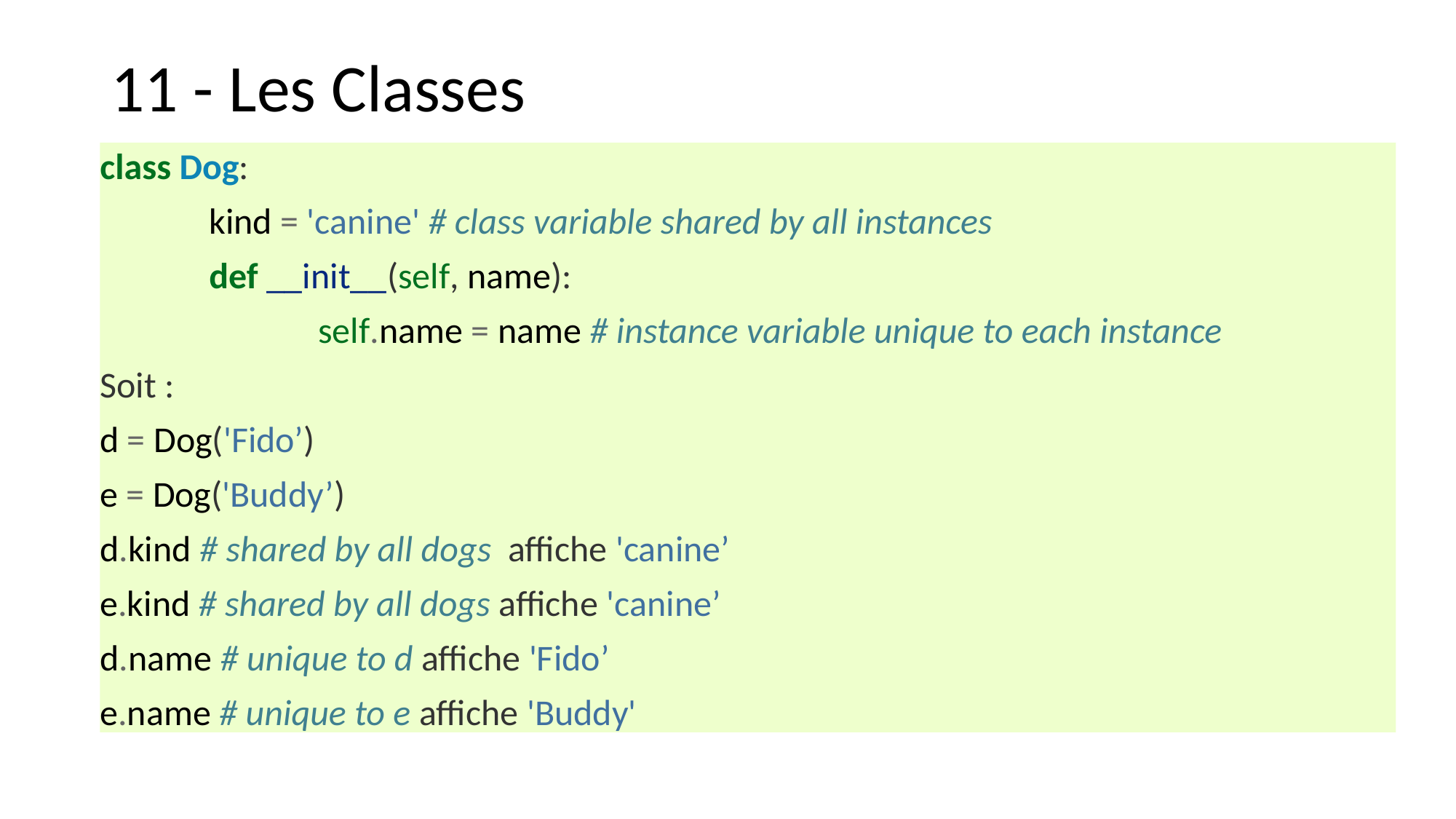

# 11 - Les Classes
class Dog:
	kind = 'canine' # class variable shared by all instances
	def __init__(self, name):
		self.name = name # instance variable unique to each instance
Soit :
d = Dog('Fido’)
e = Dog('Buddy’)
d.kind # shared by all dogs  affiche 'canine’
e.kind # shared by all dogs affiche 'canine’
d.name # unique to d affiche 'Fido’
e.name # unique to e affiche 'Buddy'